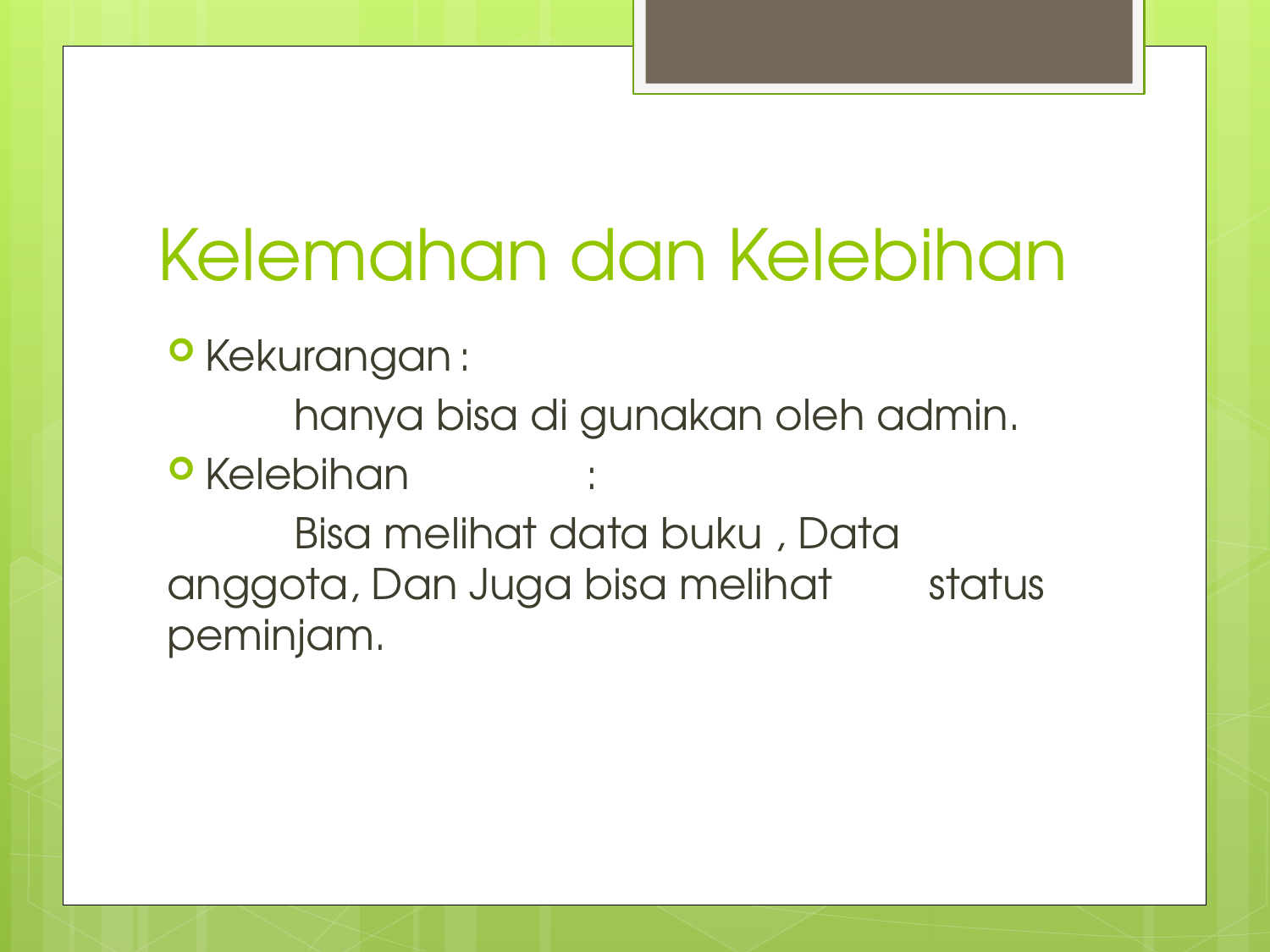

# Kelemahan dan Kelebihan
Kekurangan	:
	hanya bisa di gunakan oleh admin.
Kelebihan		:
	Bisa melihat data buku , Data 	anggota, Dan Juga bisa melihat 	status peminjam.